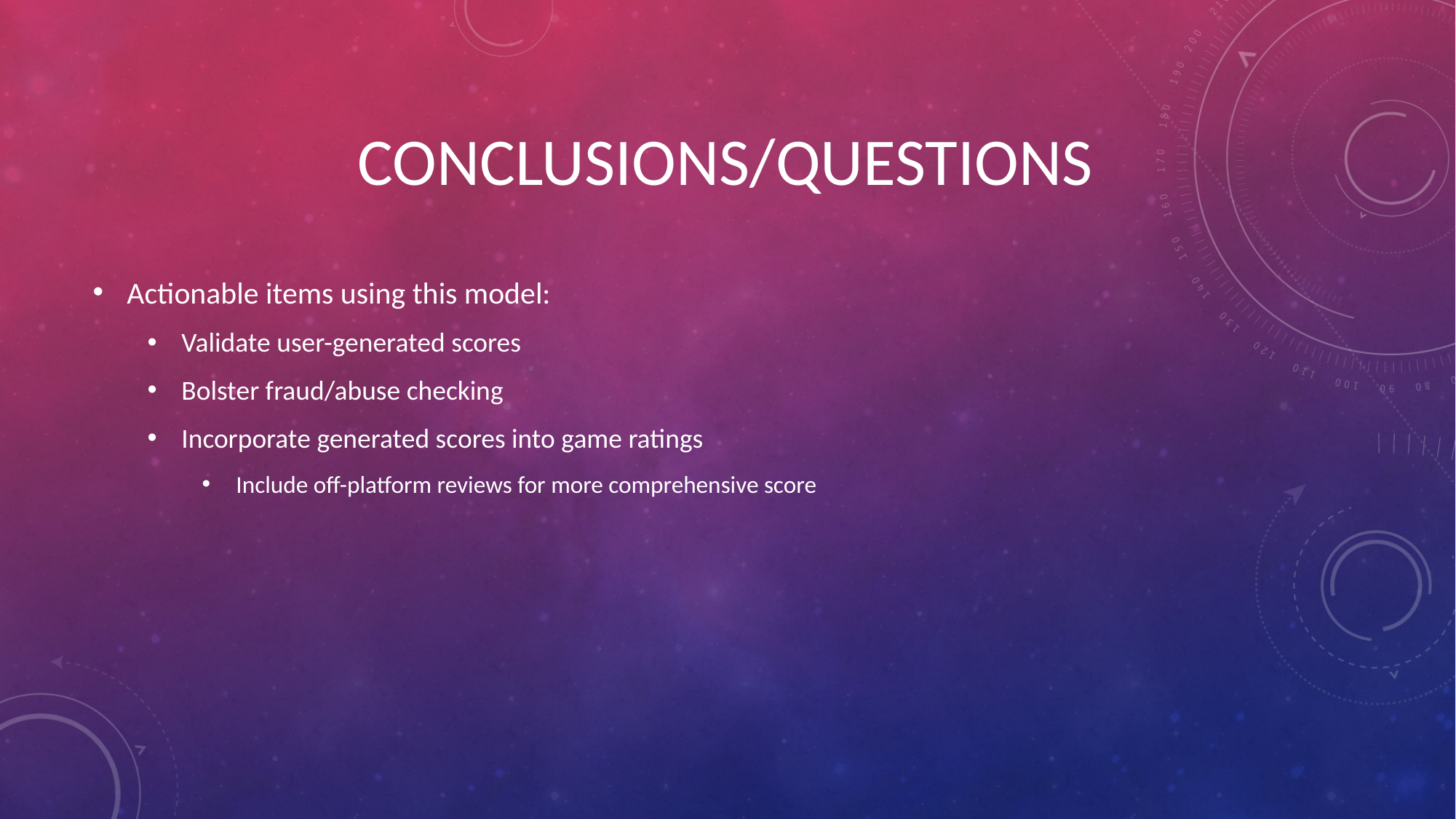

# Conclusions/questions
Actionable items using this model:
Validate user-generated scores
Bolster fraud/abuse checking
Incorporate generated scores into game ratings
Include off-platform reviews for more comprehensive score